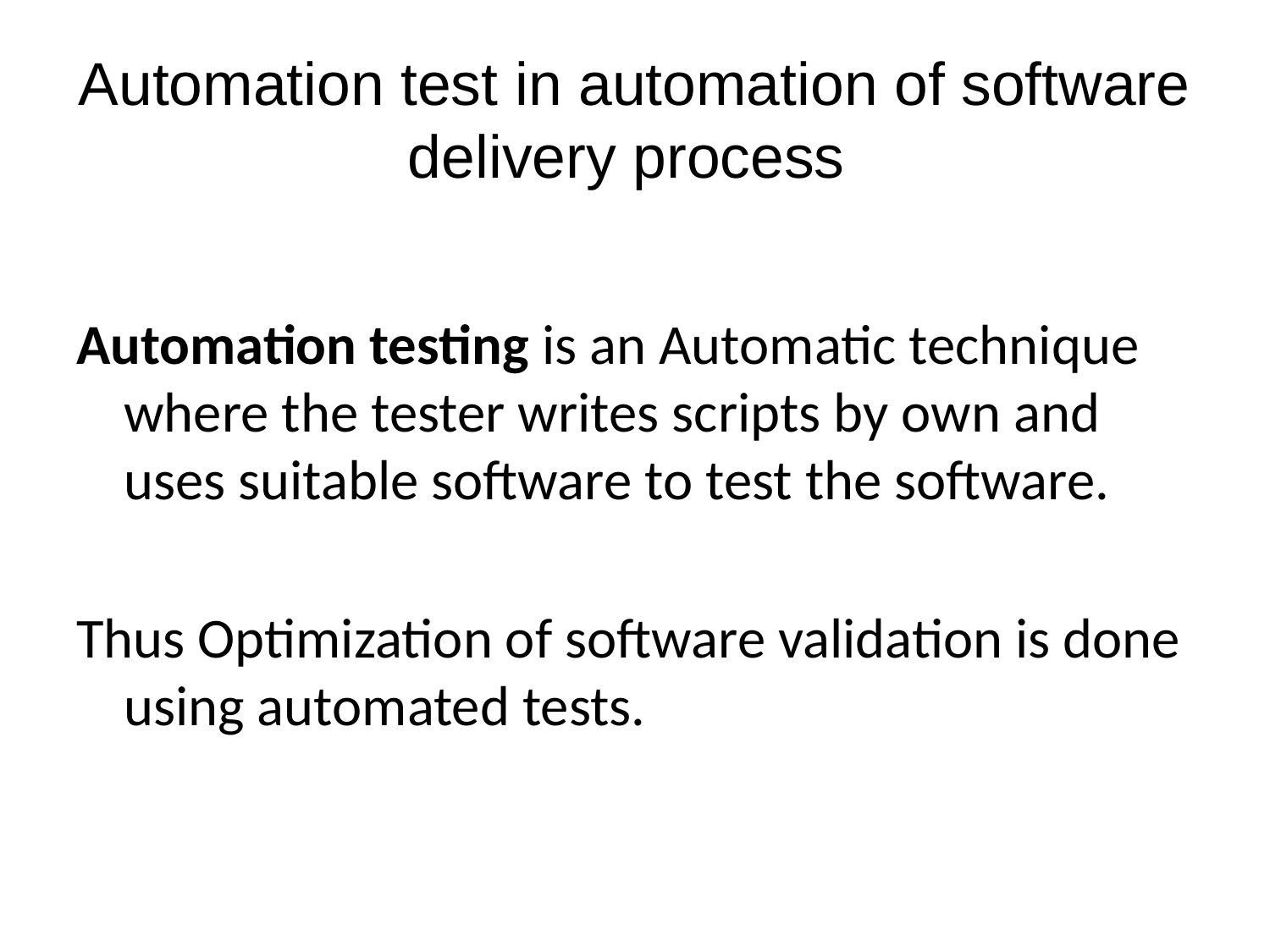

# Automation test in automation of software delivery process

Automation testing is an Automatic technique where the tester writes scripts by own and uses suitable software to test the software.

Thus Optimization of software validation is done using automated tests.